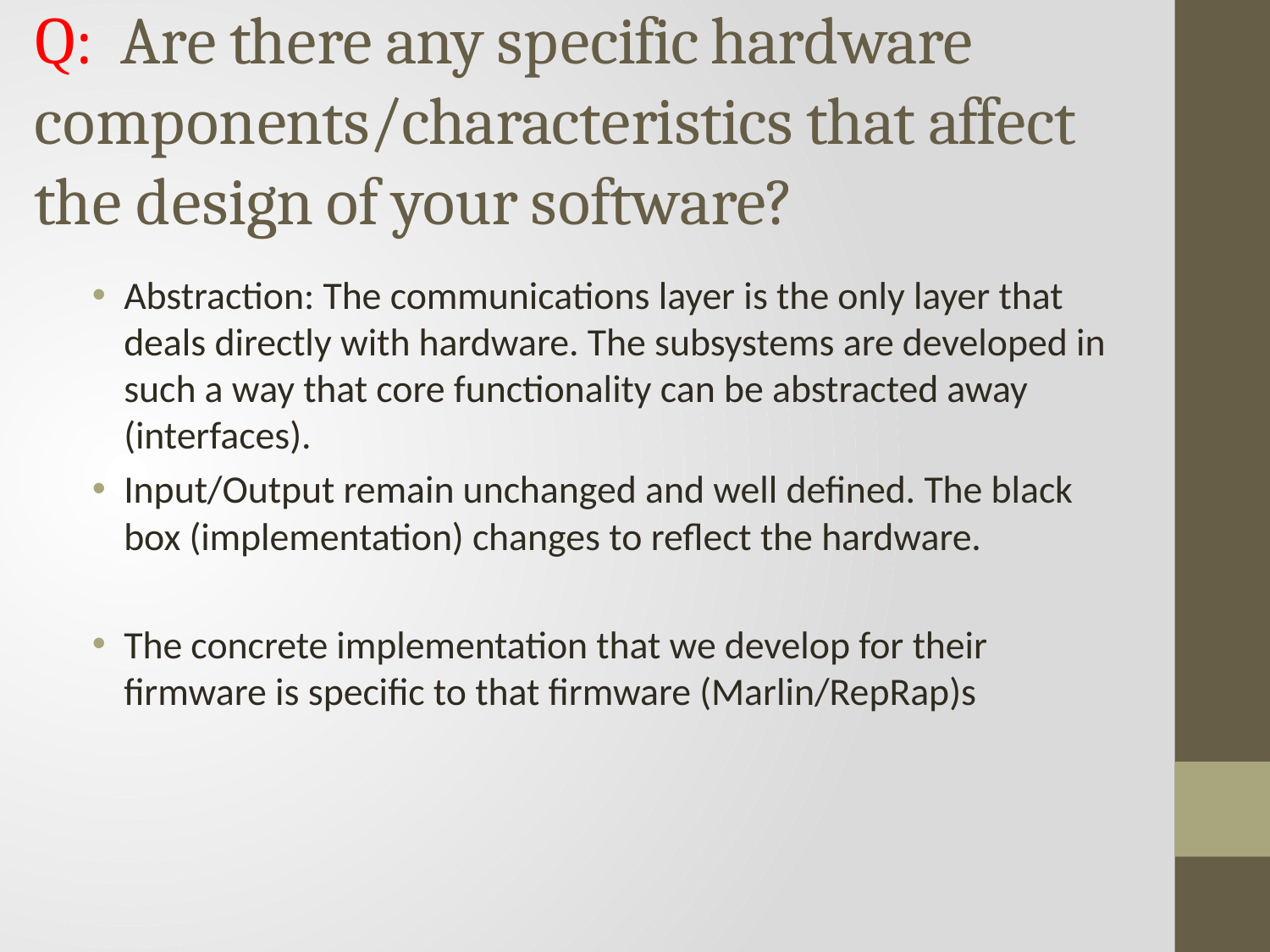

# Q:  Are there any specific hardware components/characteristics that affect the design of your software?
Abstraction: The communications layer is the only layer that deals directly with hardware. The subsystems are developed in such a way that core functionality can be abstracted away (interfaces).
Input/Output remain unchanged and well defined. The black box (implementation) changes to reflect the hardware.

The concrete implementation that we develop for their firmware is specific to that firmware (Marlin/RepRap)s